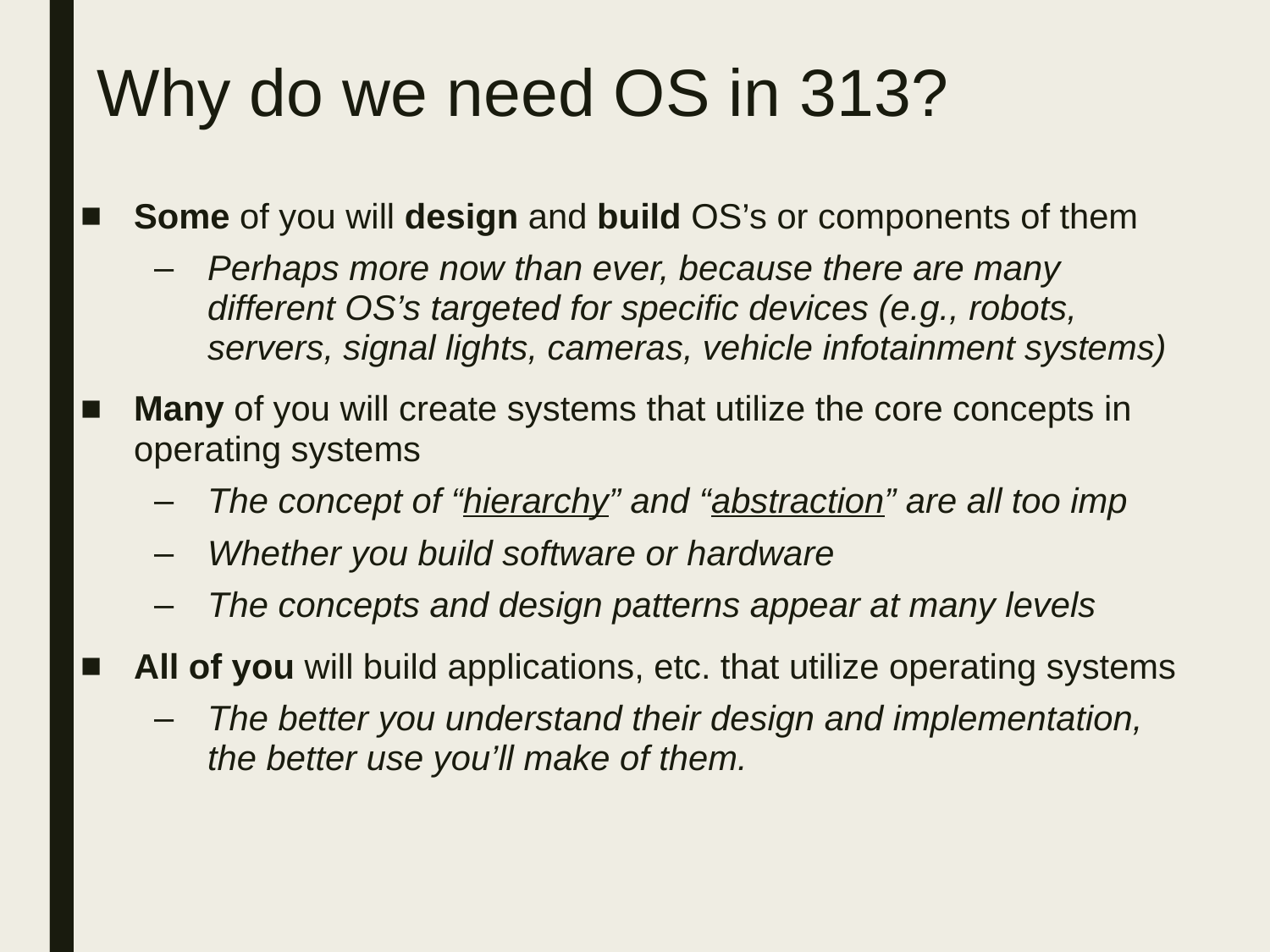

# Why do we need OS in 313?
Some of you will design and build OS’s or components of them
Perhaps more now than ever, because there are many different OS’s targeted for specific devices (e.g., robots, servers, signal lights, cameras, vehicle infotainment systems)
Many of you will create systems that utilize the core concepts in operating systems
The concept of “hierarchy” and “abstraction” are all too imp
Whether you build software or hardware
The concepts and design patterns appear at many levels
All of you will build applications, etc. that utilize operating systems
The better you understand their design and implementation, the better use you’ll make of them.